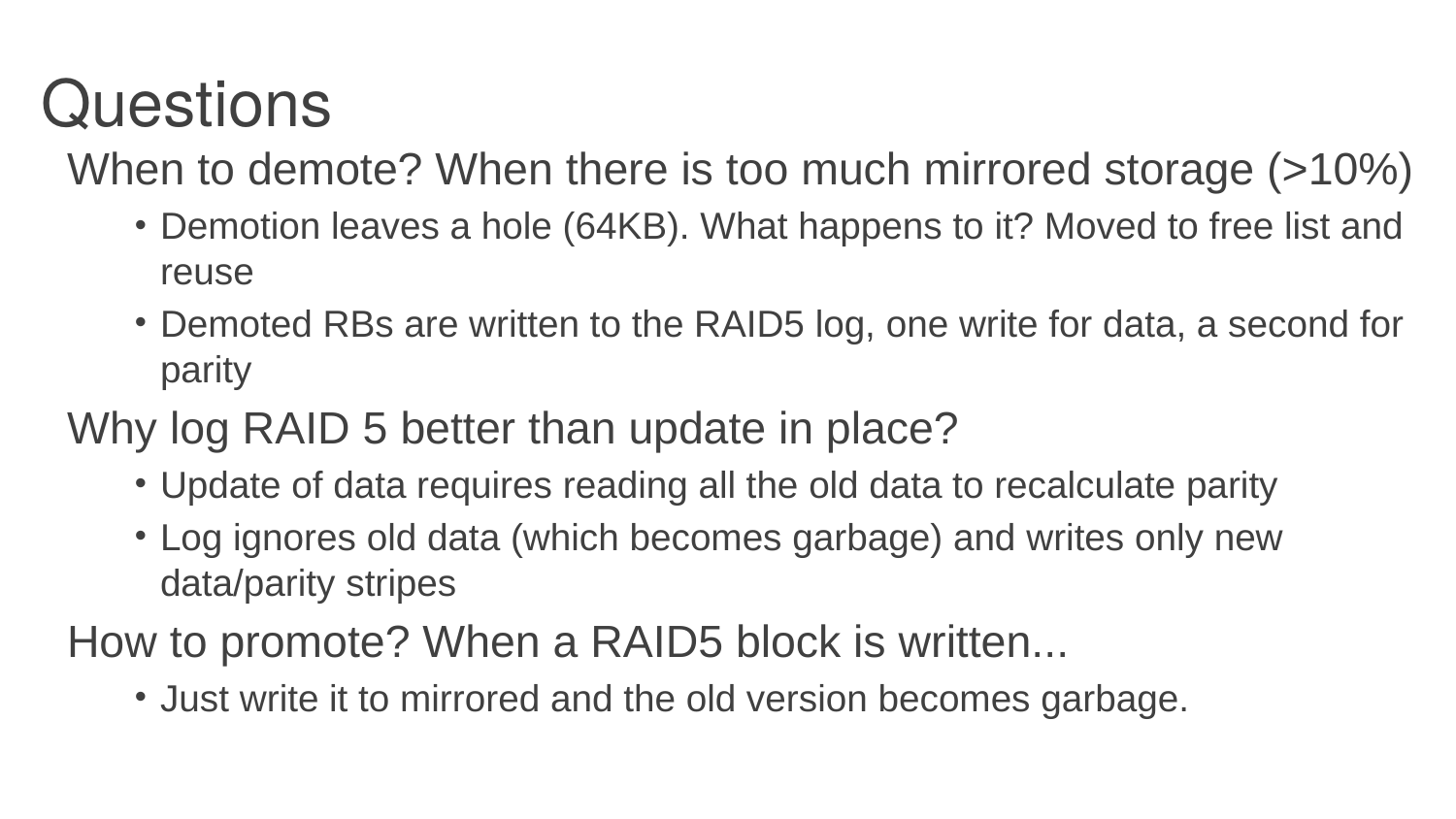

# Questions
When to demote? When there is too much mirrored storage (>10%)
Demotion leaves a hole (64KB). What happens to it? Moved to free list and reuse
Demoted RBs are written to the RAID5 log, one write for data, a second for parity
Why log RAID 5 better than update in place?
Update of data requires reading all the old data to recalculate parity
Log ignores old data (which becomes garbage) and writes only new data/parity stripes
How to promote? When a RAID5 block is written...
Just write it to mirrored and the old version becomes garbage.